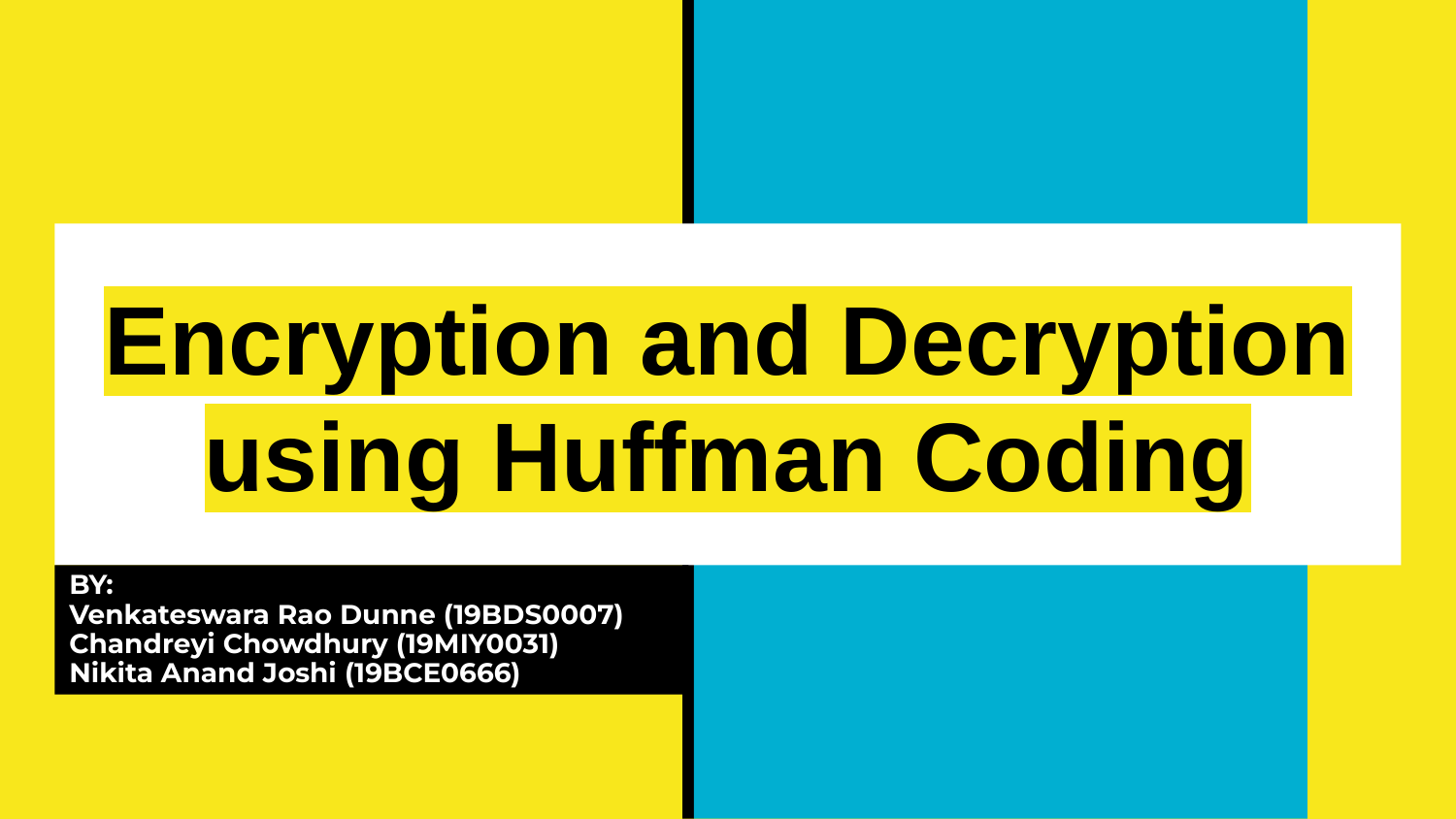

# Encryption and Decryption using Huffman Coding
BY:
Venkateswara Rao Dunne (19BDS0007)
Chandreyi Chowdhury (19MIY0031)
Nikita Anand Joshi (19BCE0666)